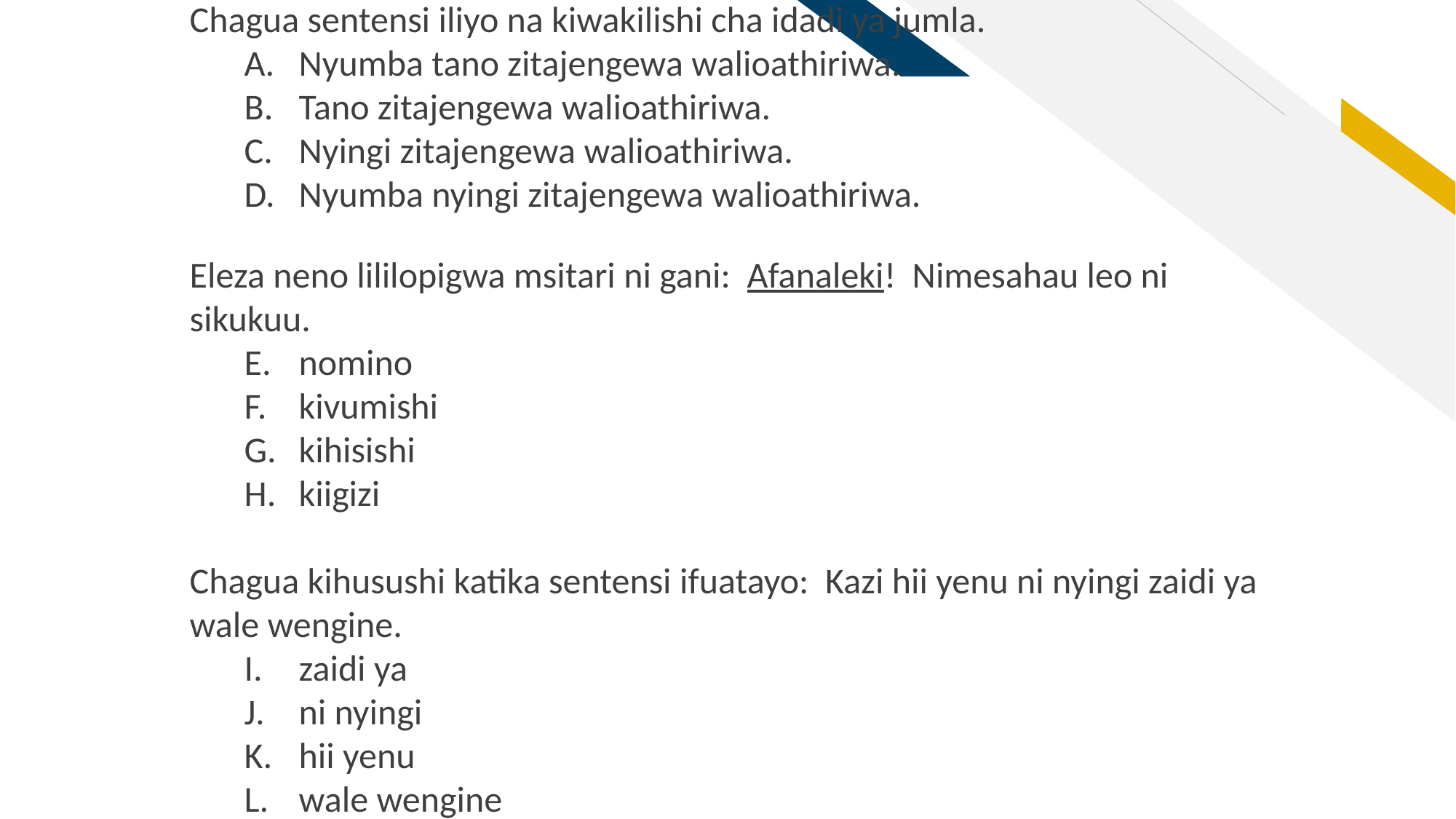

Chagua sentensi iliyo na kiwakilishi cha idadi ya jumla.
Nyumba tano zitajengewa walioathiriwa.
Tano zitajengewa walioathiriwa.
Nyingi zitajengewa walioathiriwa.
Nyumba nyingi zitajengewa walioathiriwa.

Eleza neno lililopigwa msitari ni gani:  Afanaleki!  Nimesahau leo ni sikukuu.
nomino
kivumishi
kihisishi
kiigizi
Chagua kihusushi katika sentensi ifuatayo:  Kazi hii yenu ni nyingi zaidi ya wale wengine.
zaidi ya
ni nyingi
hii yenu
wale wengine